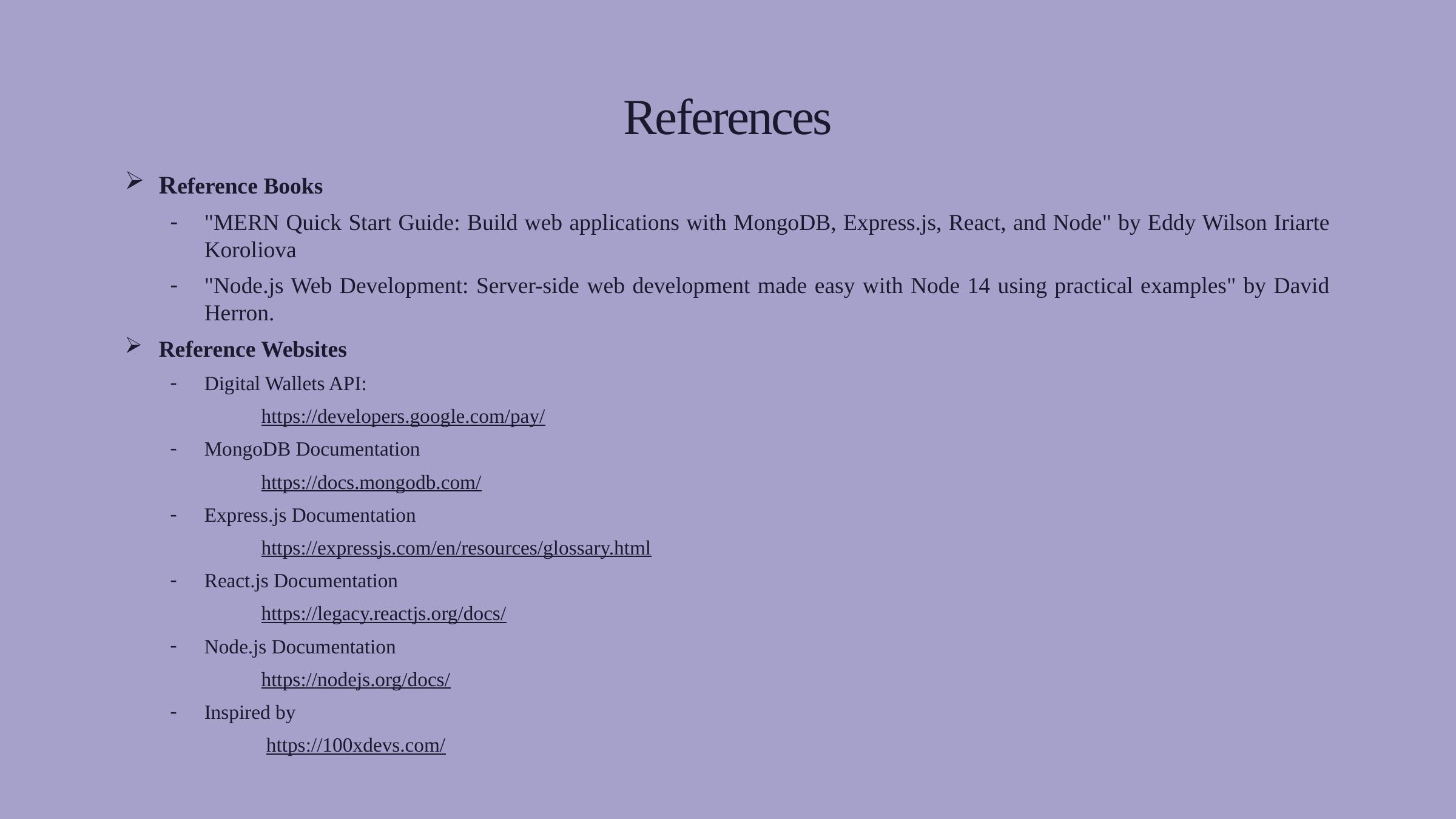

References
Reference Books
"MERN Quick Start Guide: Build web applications with MongoDB, Express.js, React, and Node" by Eddy Wilson Iriarte Koroliova
"Node.js Web Development: Server-side web development made easy with Node 14 using practical examples" by David Herron.
Reference Websites
Digital Wallets API:
https://developers.google.com/pay/
MongoDB Documentation
https://docs.mongodb.com/
Express.js Documentation
https://expressjs.com/en/resources/glossary.html
React.js Documentation
https://legacy.reactjs.org/docs/
Node.js Documentation
https://nodejs.org/docs/
Inspired by
 https://100xdevs.com/